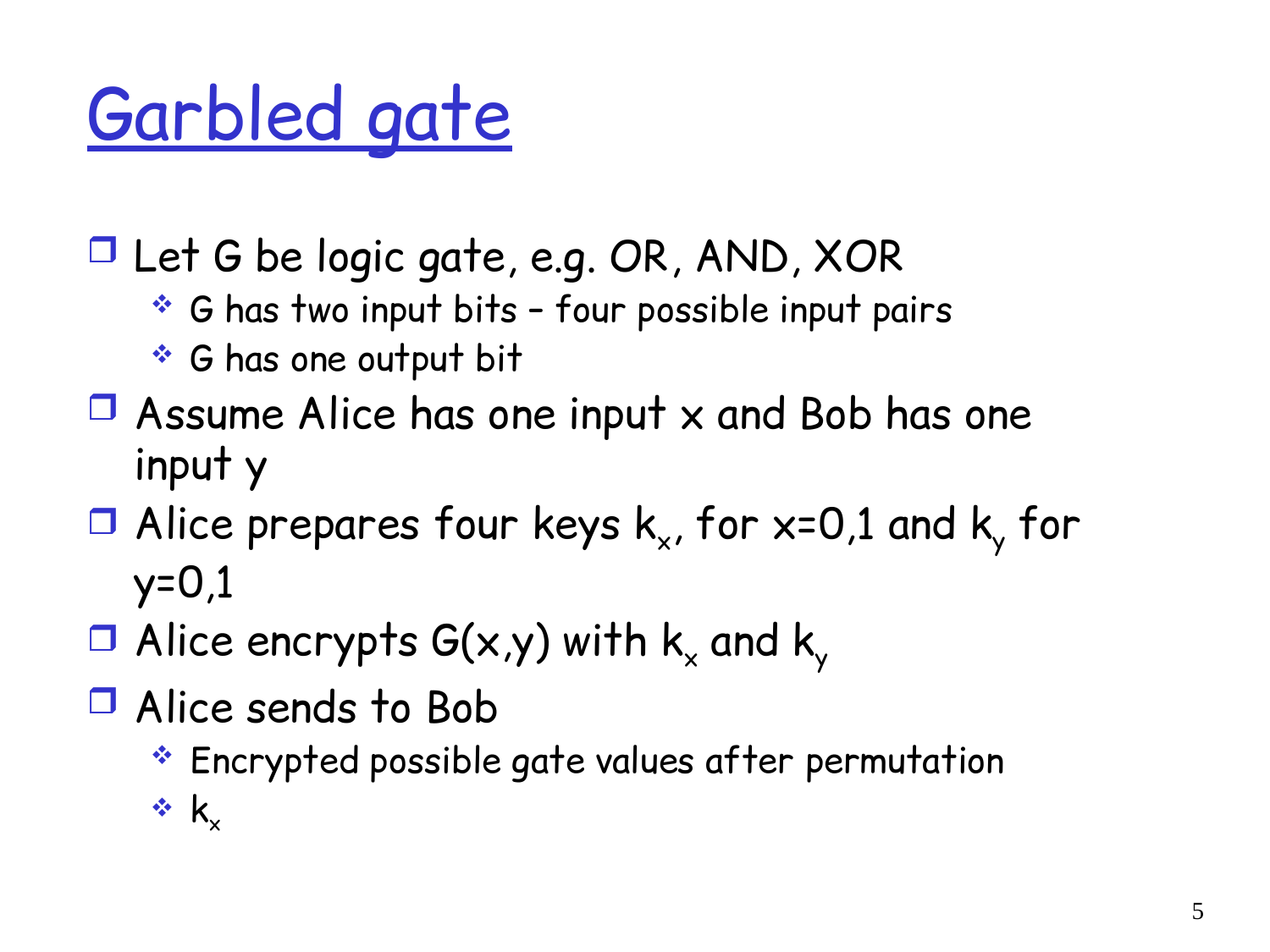

# Garbled gate
Let G be logic gate, e.g. OR, AND, XOR
G has two input bits – four possible input pairs
G has one output bit
Assume Alice has one input x and Bob has one input y
Alice prepares four keys kx, for x=0,1 and ky for y=0,1
Alice encrypts G(x,y) with kx and ky
Alice sends to Bob
Encrypted possible gate values after permutation
kx
5